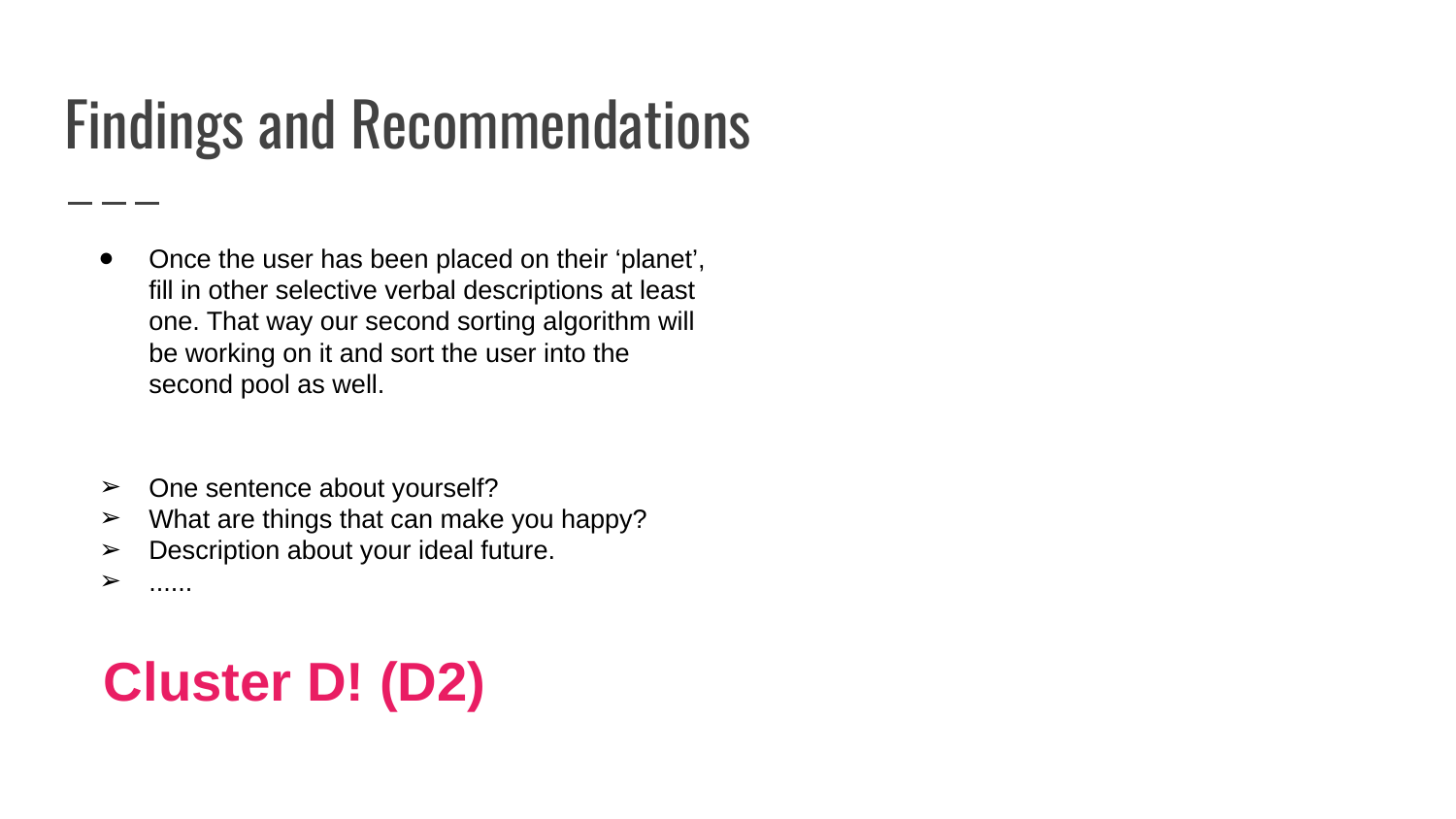

# Findings and Recommendations
Once the user has been placed on their ‘planet’, fill in other selective verbal descriptions at least one. That way our second sorting algorithm will be working on it and sort the user into the second pool as well.

One sentence about yourself?
What are things that can make you happy?
Description about your ideal future.
......

Cluster D! (D2)